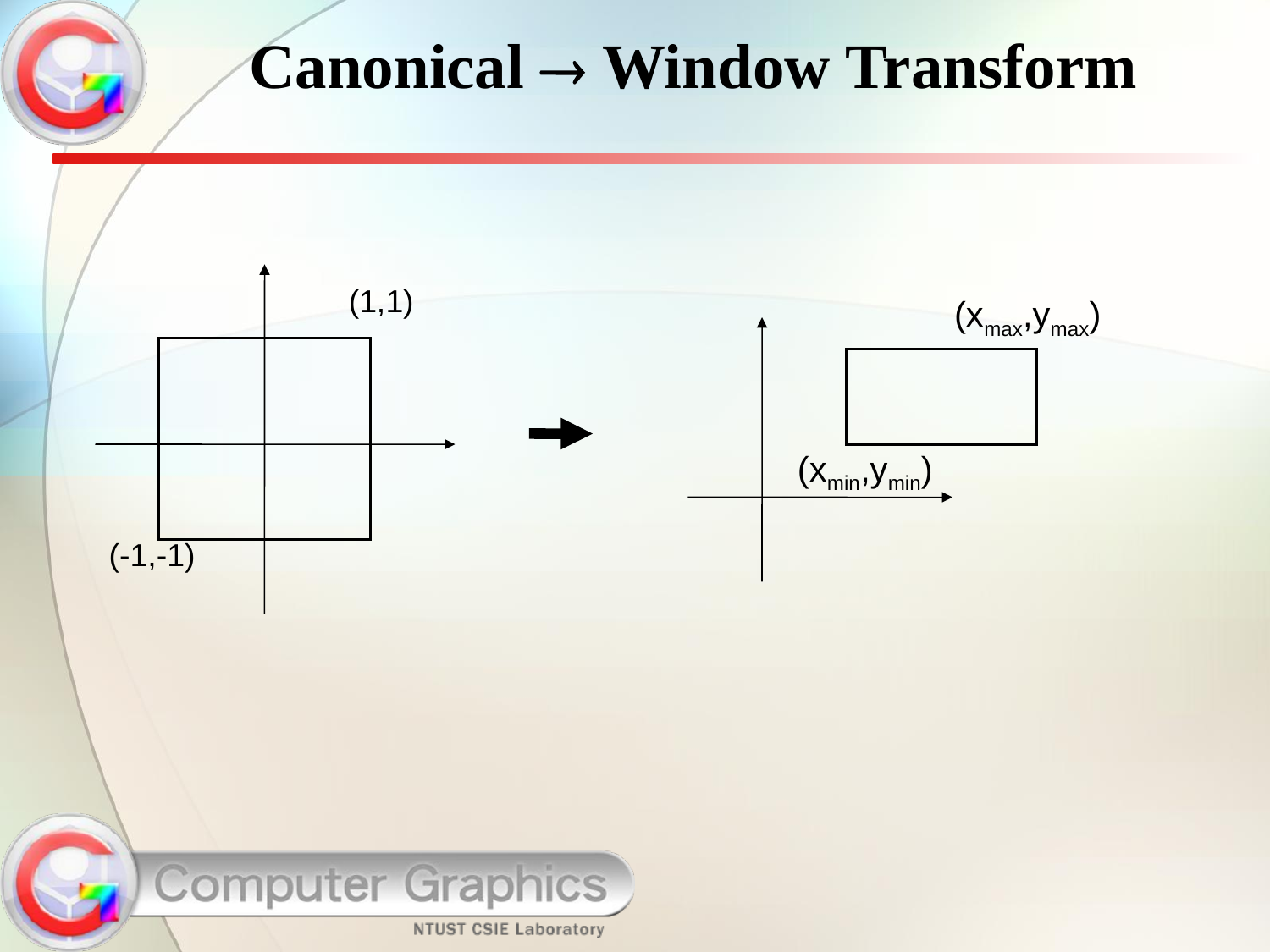

# Canonical → Window Transform

(1,1)
(xmax,ymax)

(xmin,ymin)

(-1,-1)